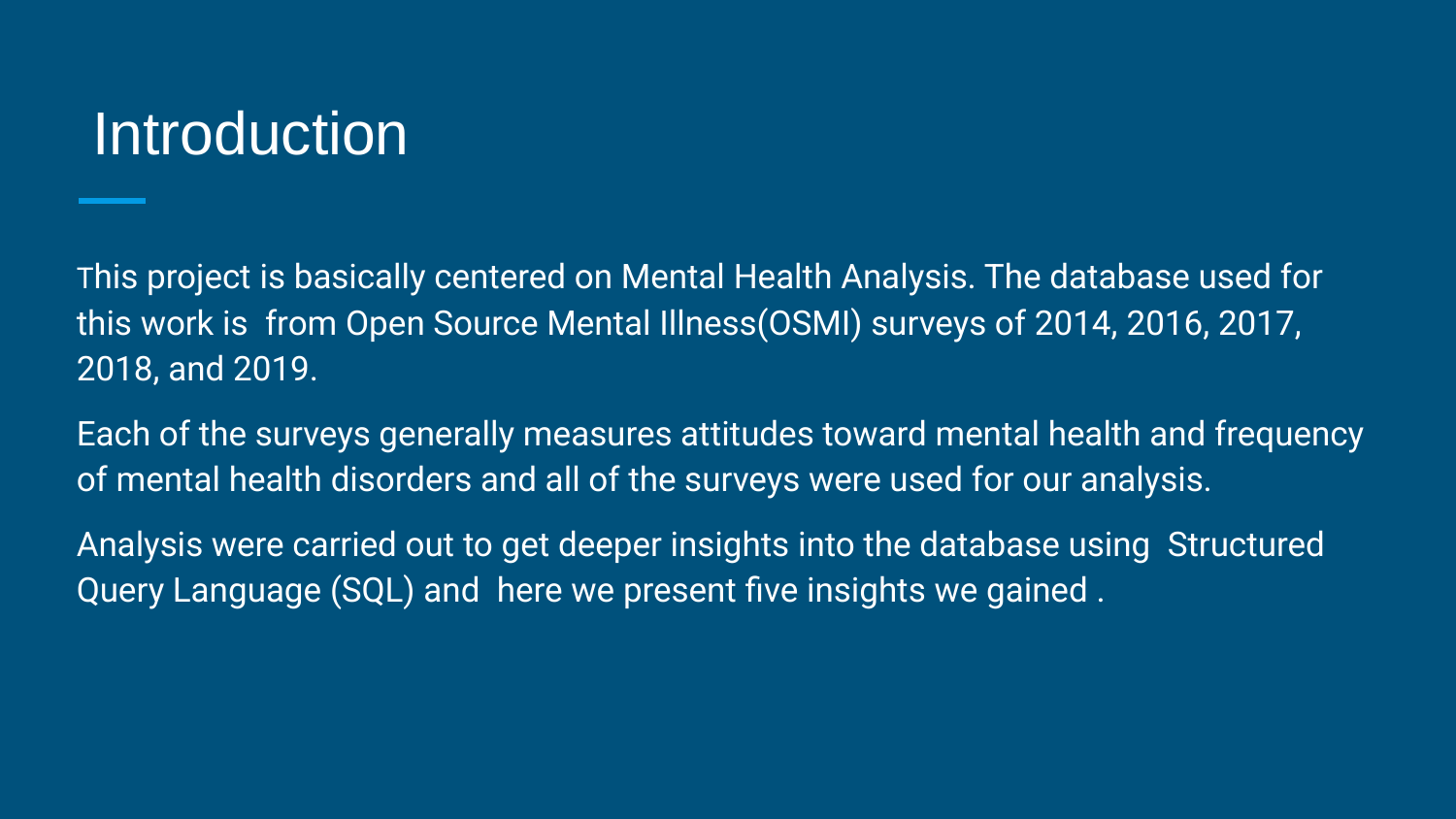

# Introduction
This project is basically centered on Mental Health Analysis. The database used for this work is  from Open Source Mental Illness(OSMI) surveys of 2014, 2016, 2017, 2018, and 2019.
Each of the surveys generally measures attitudes toward mental health and frequency of mental health disorders and all of the surveys were used for our analysis.
Analysis were carried out to get deeper insights into the database using  Structured Query Language (SQL) and  here we present five insights we gained .